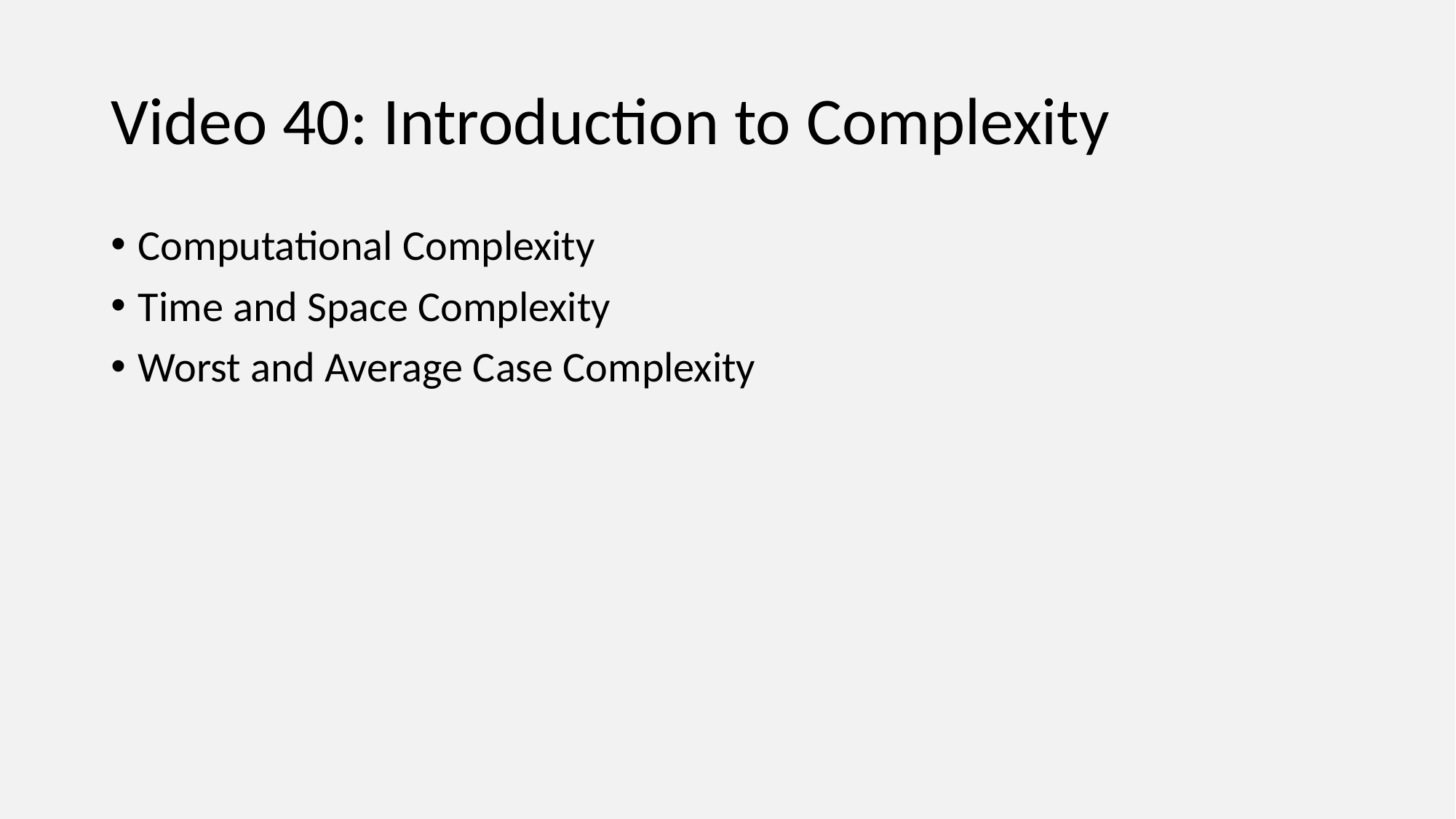

# Video 40: Introduction to Complexity
Computational Complexity
Time and Space Complexity
Worst and Average Case Complexity